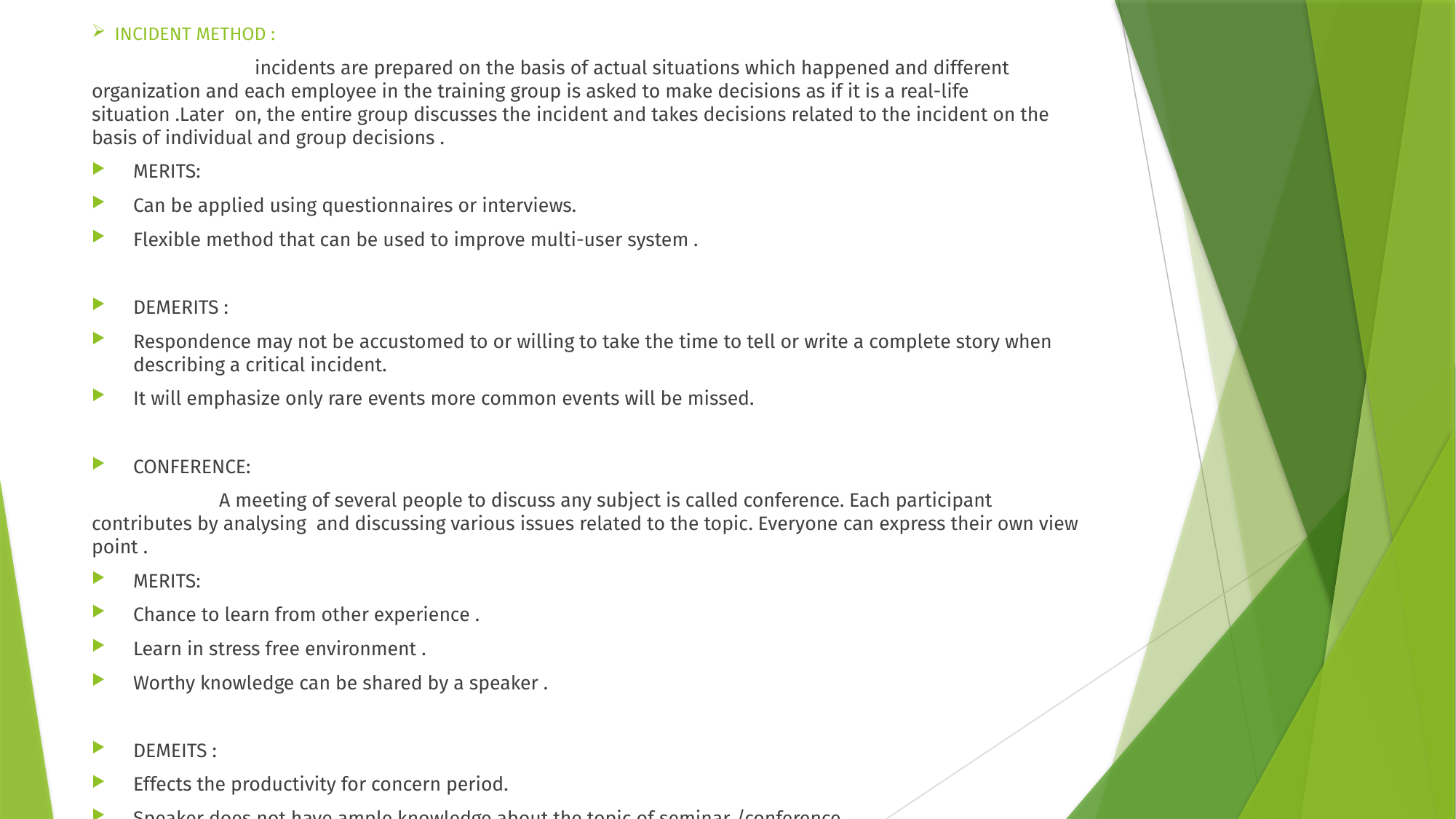

# INCIDENT METHOD :
                                incidents are prepared on the basis of actual situations which happened and different organization and each employee in the training group is asked to make decisions as if it is a real-life situation .Later  on, the entire group discusses the incident and takes decisions related to the incident on the basis of individual and group decisions .
MERITS:
Can be applied using questionnaires or interviews.
Flexible method that can be used to improve multi-user system .

DEMERITS :
Respondence may not be accustomed to or willing to take the time to tell or write a complete story when describing a critical incident.
It will emphasize only rare events more common events will be missed.

CONFERENCE:
                         A meeting of several people to discuss any subject is called conference. Each participant contributes by analysing  and discussing various issues related to the topic. Everyone can express their own view point .
MERITS:
Chance to learn from other experience .
Learn in stress free environment .
Worthy knowledge can be shared by a speaker .

DEMEITS :
Effects the productivity for concern period.
Speaker does not have ample knowledge about the topic of seminar /conference.